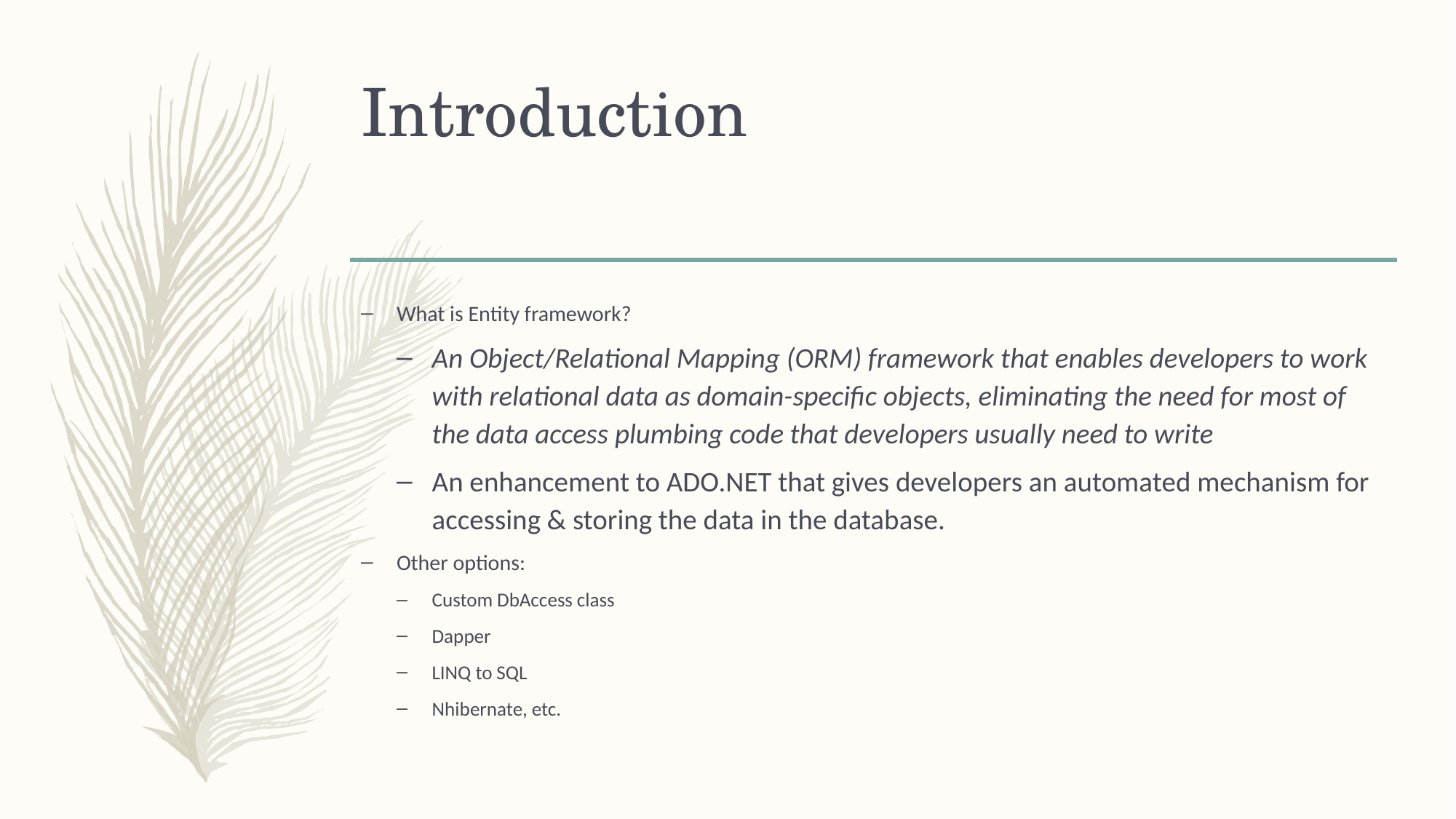

# Introduction
What is Entity framework?
An Object/Relational Mapping (ORM) framework that enables developers to work with relational data as domain-specific objects, eliminating the need for most of the data access plumbing code that developers usually need to write
An enhancement to ADO.NET that gives developers an automated mechanism for accessing & storing the data in the database.
Other options:
Custom DbAccess class
Dapper
LINQ to SQL
Nhibernate, etc.